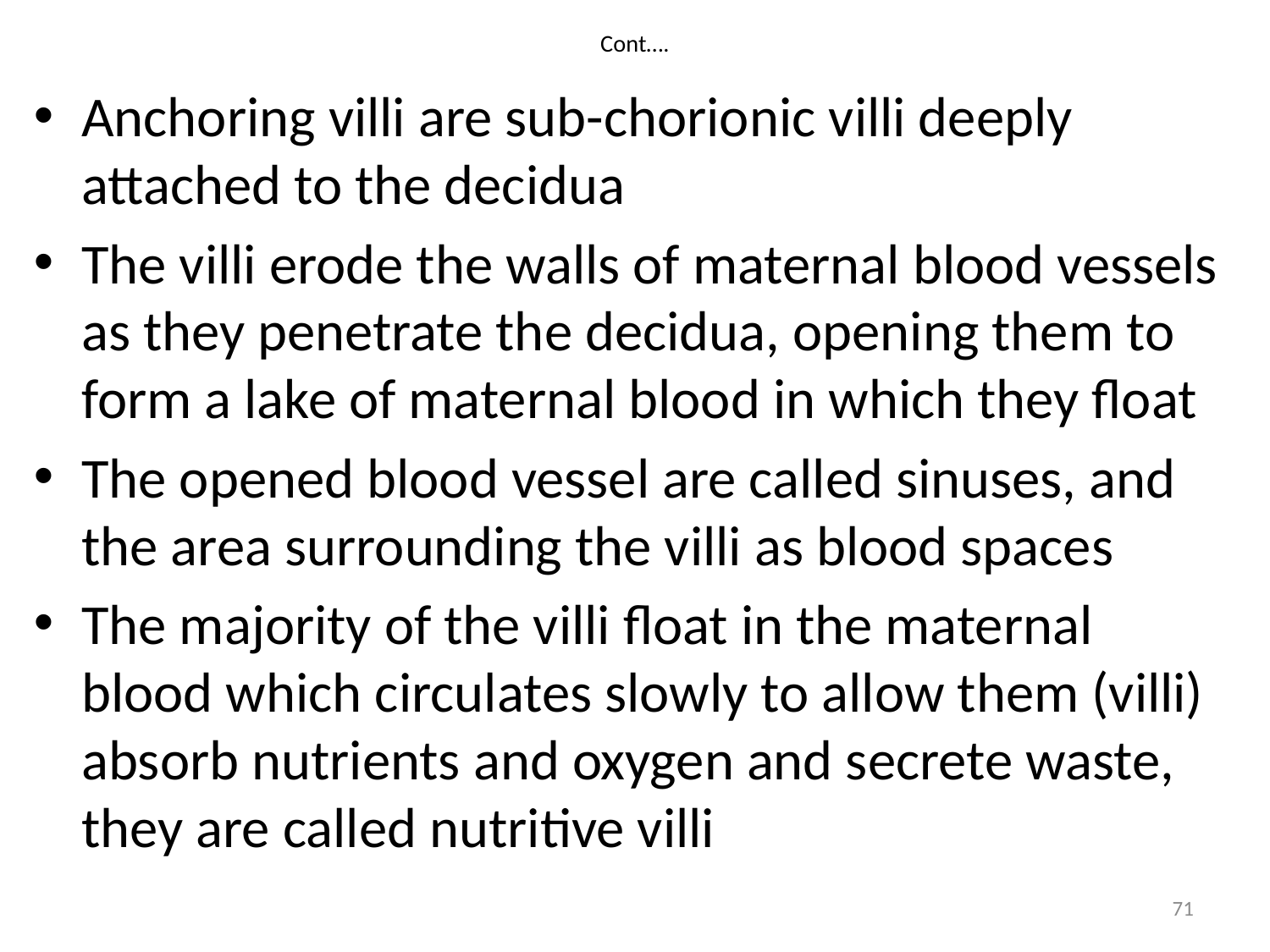

# Cont….
Anchoring villi are sub-chorionic villi deeply attached to the decidua
The villi erode the walls of maternal blood vessels as they penetrate the decidua, opening them to form a lake of maternal blood in which they float
The opened blood vessel are called sinuses, and the area surrounding the villi as blood spaces
The majority of the villi float in the maternal blood which circulates slowly to allow them (villi) absorb nutrients and oxygen and secrete waste, they are called nutritive villi
71